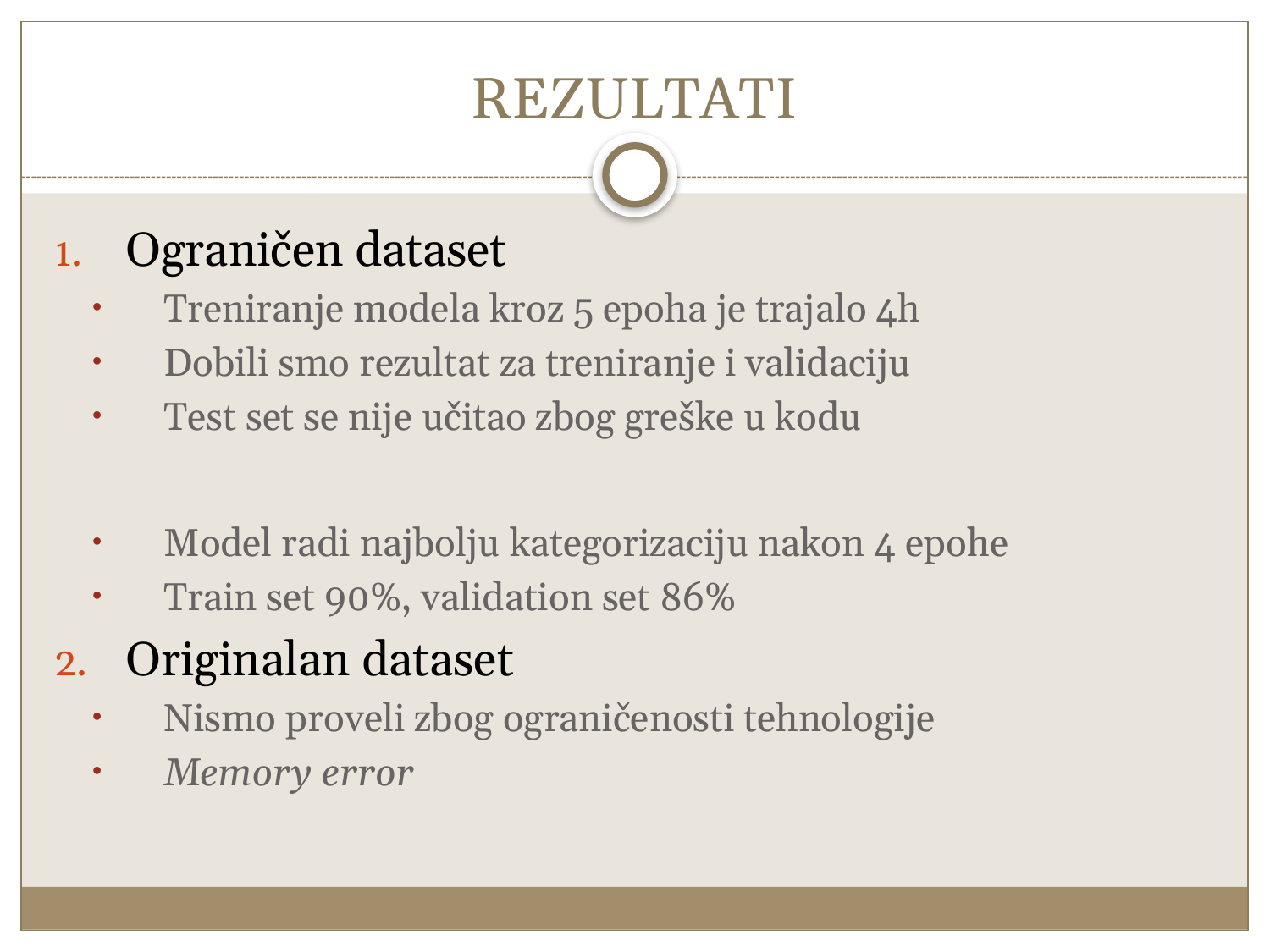

# REZULTATI
Ograničen dataset
Treniranje modela kroz 5 epoha je trajalo 4h
Dobili smo rezultat za treniranje i validaciju
Test set se nije učitao zbog greške u kodu

Model radi najbolju kategorizaciju nakon 4 epohe
Train set 90%, validation set 86%
Originalan dataset
Nismo proveli zbog ograničenosti tehnologije
Memory error